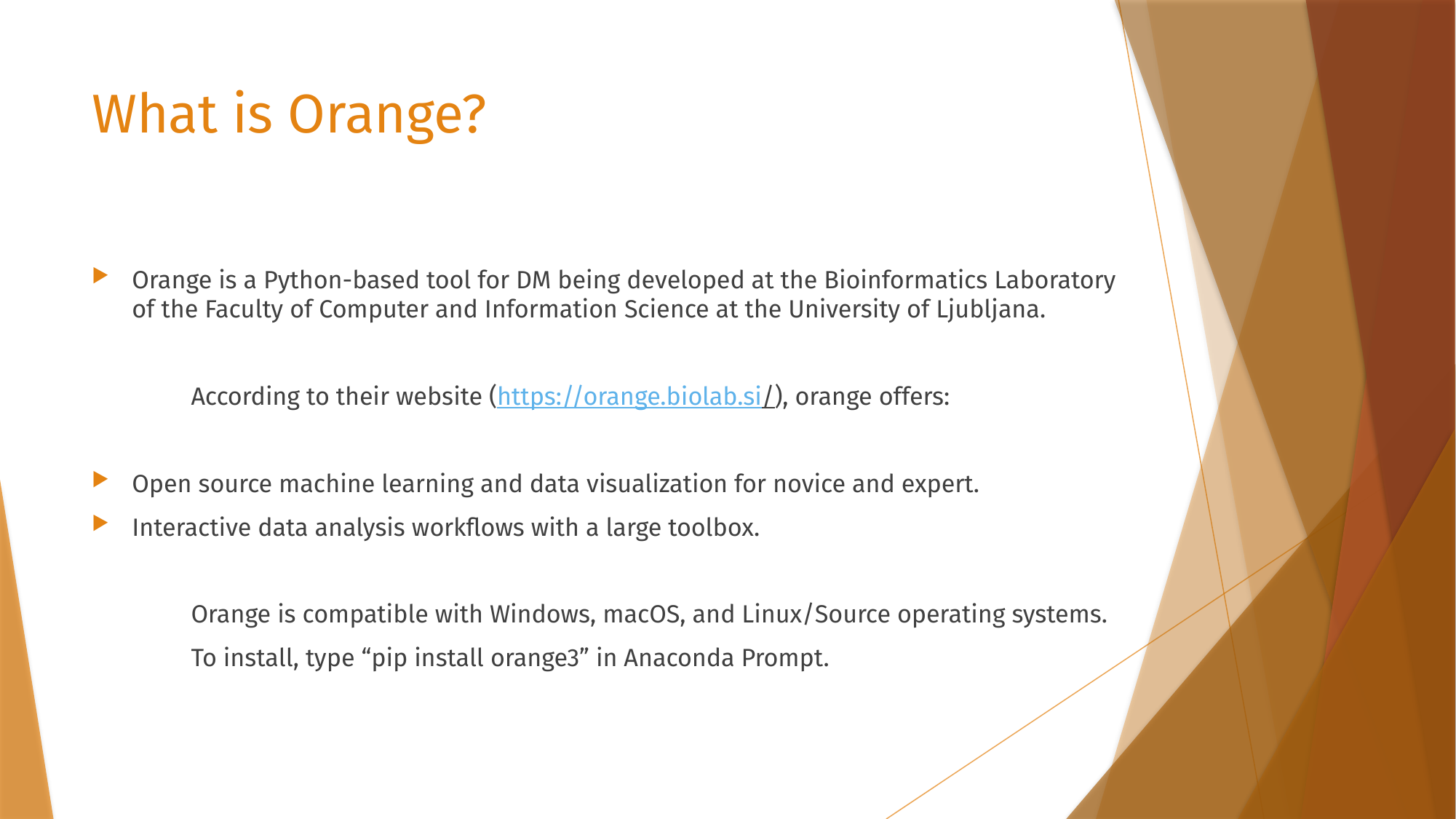

# What is Orange?
Orange is a Python-based tool for DM being developed at the Bioinformatics Laboratory of the Faculty of Computer and Information Science at the University of Ljubljana.

		According to their website (https://orange.biolab.si/), orange offers:

Open source machine learning and data visualization for novice and expert.
Interactive data analysis workflows with a large toolbox.

	Orange is compatible with Windows, macOS, and Linux/Source operating systems.
	To install, type “pip install orange3” in Anaconda Prompt.